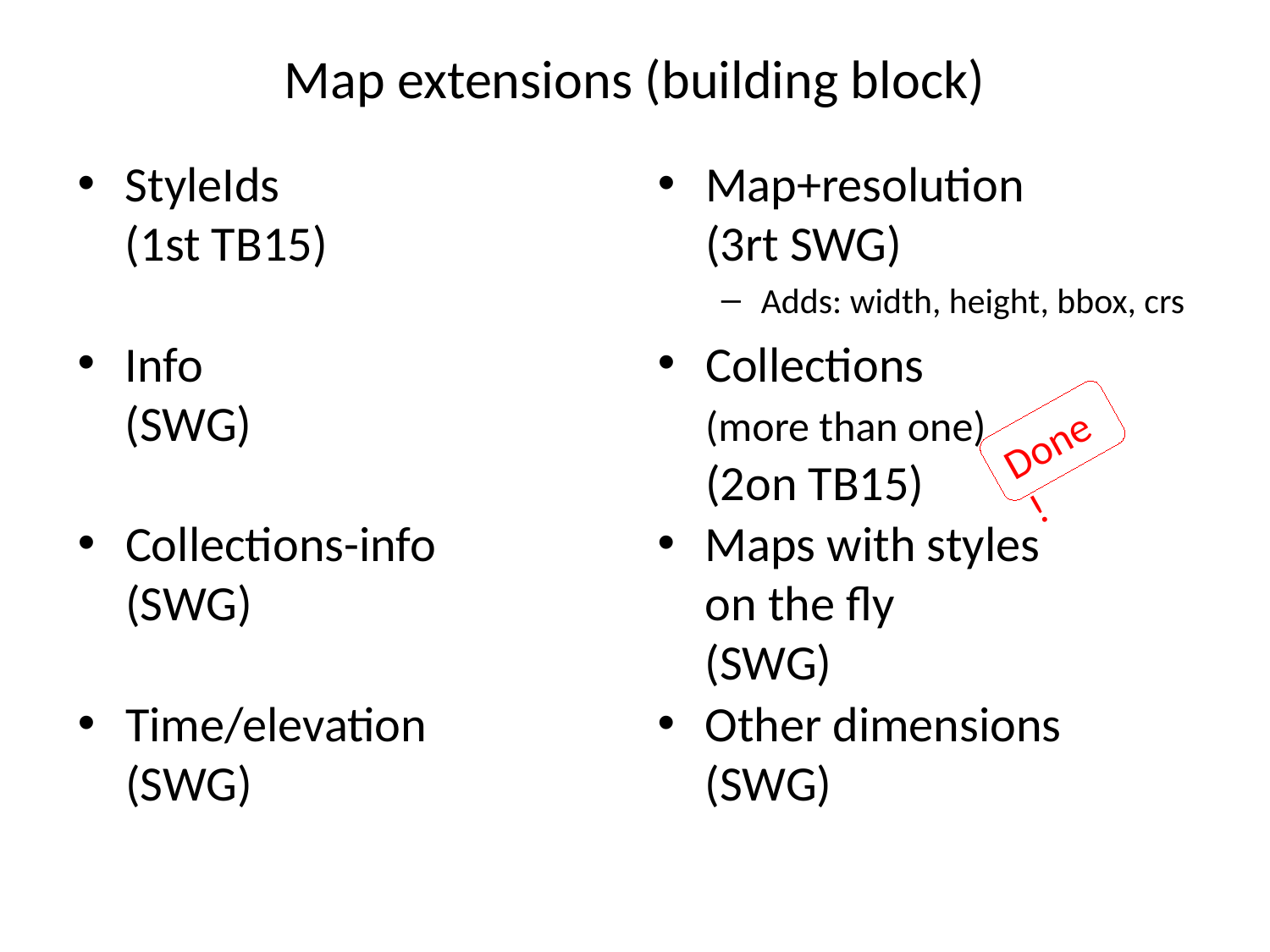

# Map extensions (building block)
StyleIds
(1st TB15)
Map+resolution
(3rt SWG)
Adds: width, height, bbox, crs
Info
(SWG)
Collections
(more than one)
(2on TB15)
Done!
Collections-info
(SWG)
Maps with styles
on the fly
(SWG)
Time/elevation
(SWG)
Other dimensions
(SWG)